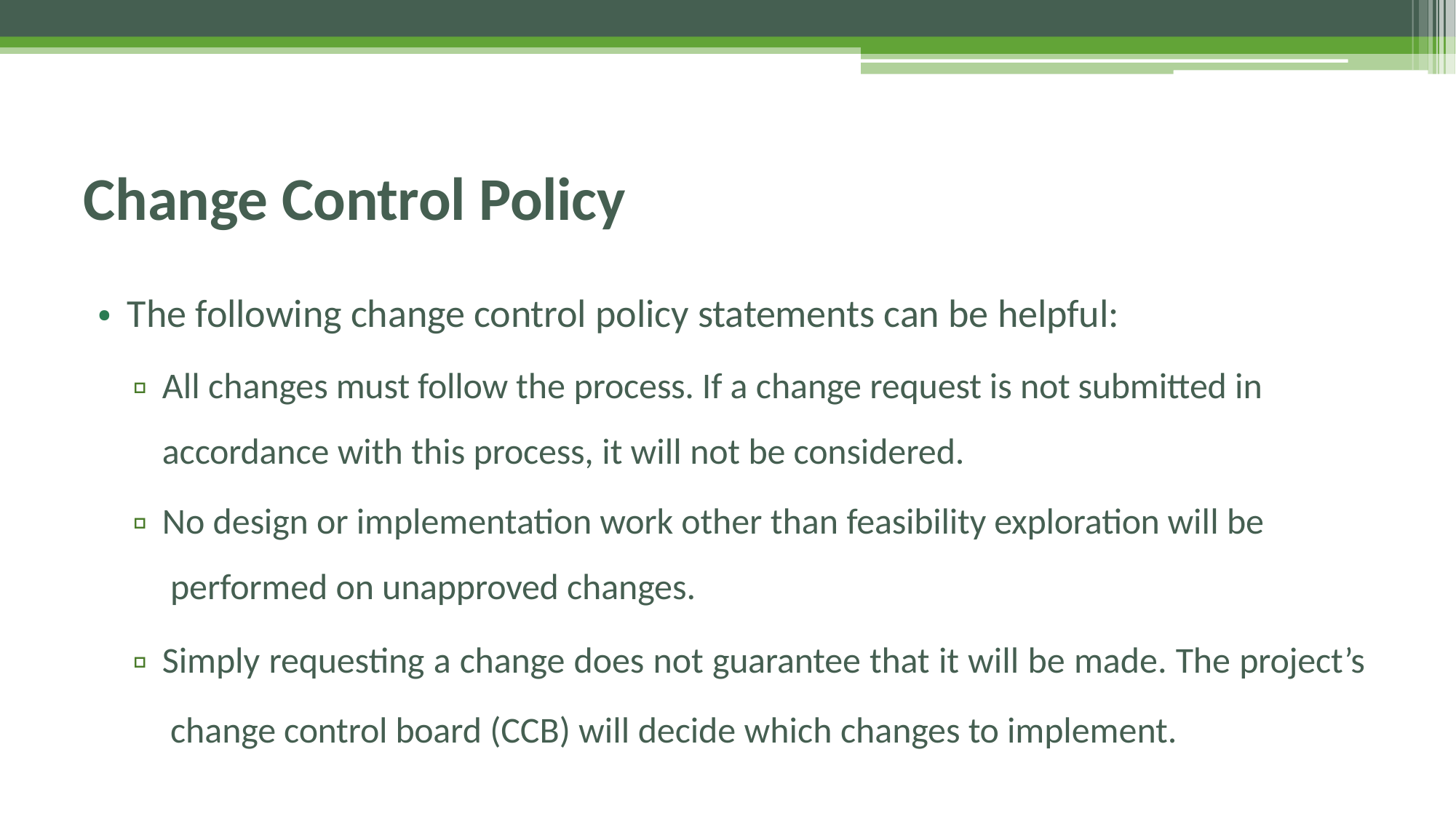

# Change Control Policy
• The following change control policy statements can be helpful:
▫	All changes must follow the process. If a change request is not submitted in  accordance with this process, it will not be considered.
▫	No design or implementation work other than feasibility exploration will be  performed on unapproved changes.
▫	Simply requesting a change does not guarantee that it will be made. The project’s  change control board (CCB) will decide which changes to implement.